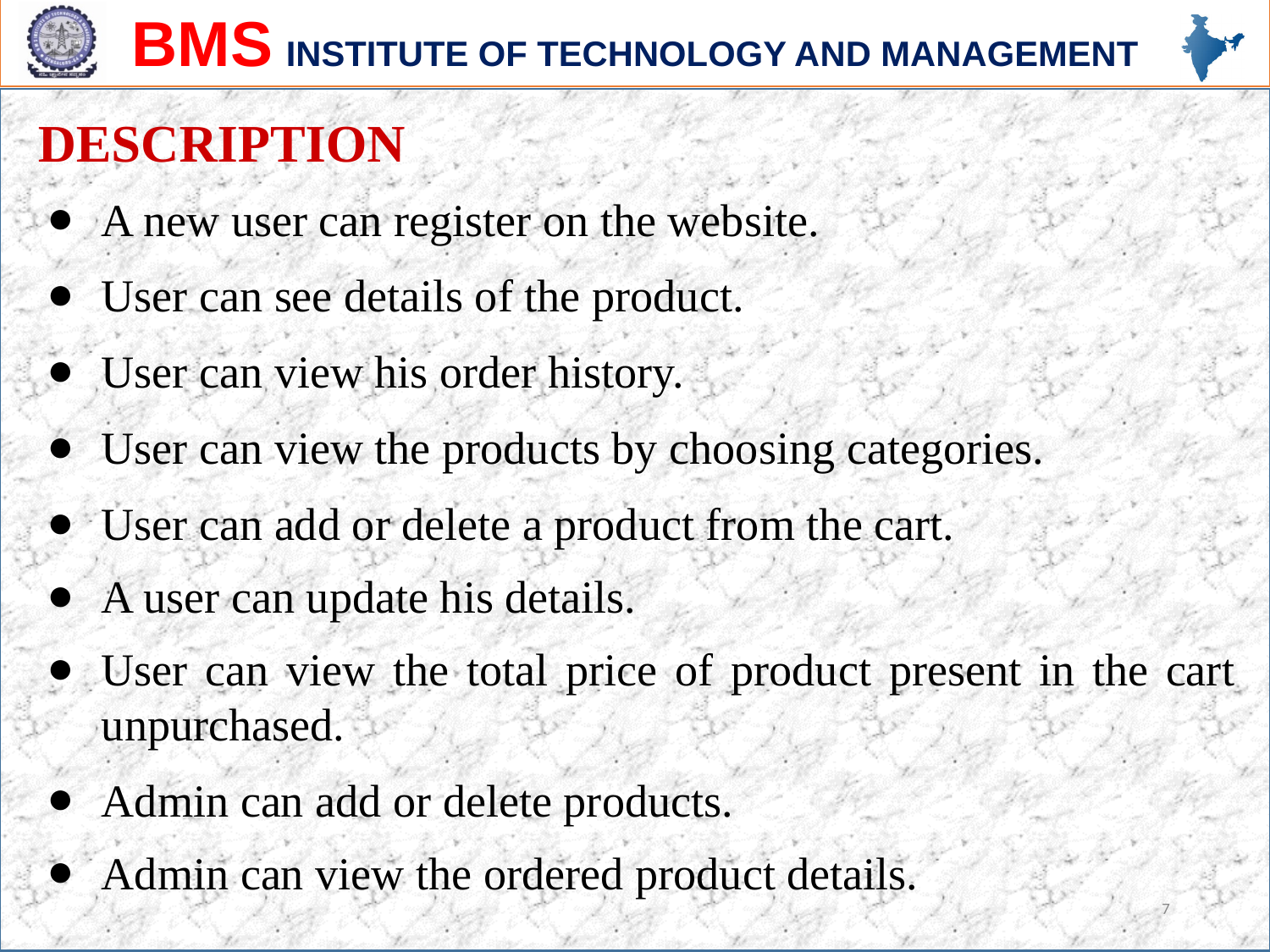

DESCRIPTION
A new user can register on the website.
User can see details of the product.
User can view his order history.
User can view the products by choosing categories.
User can add or delete a product from the cart.
A user can update his details.
User can view the total price of product present in the cart unpurchased.
Admin can add or delete products.
Admin can view the ordered product details.
7